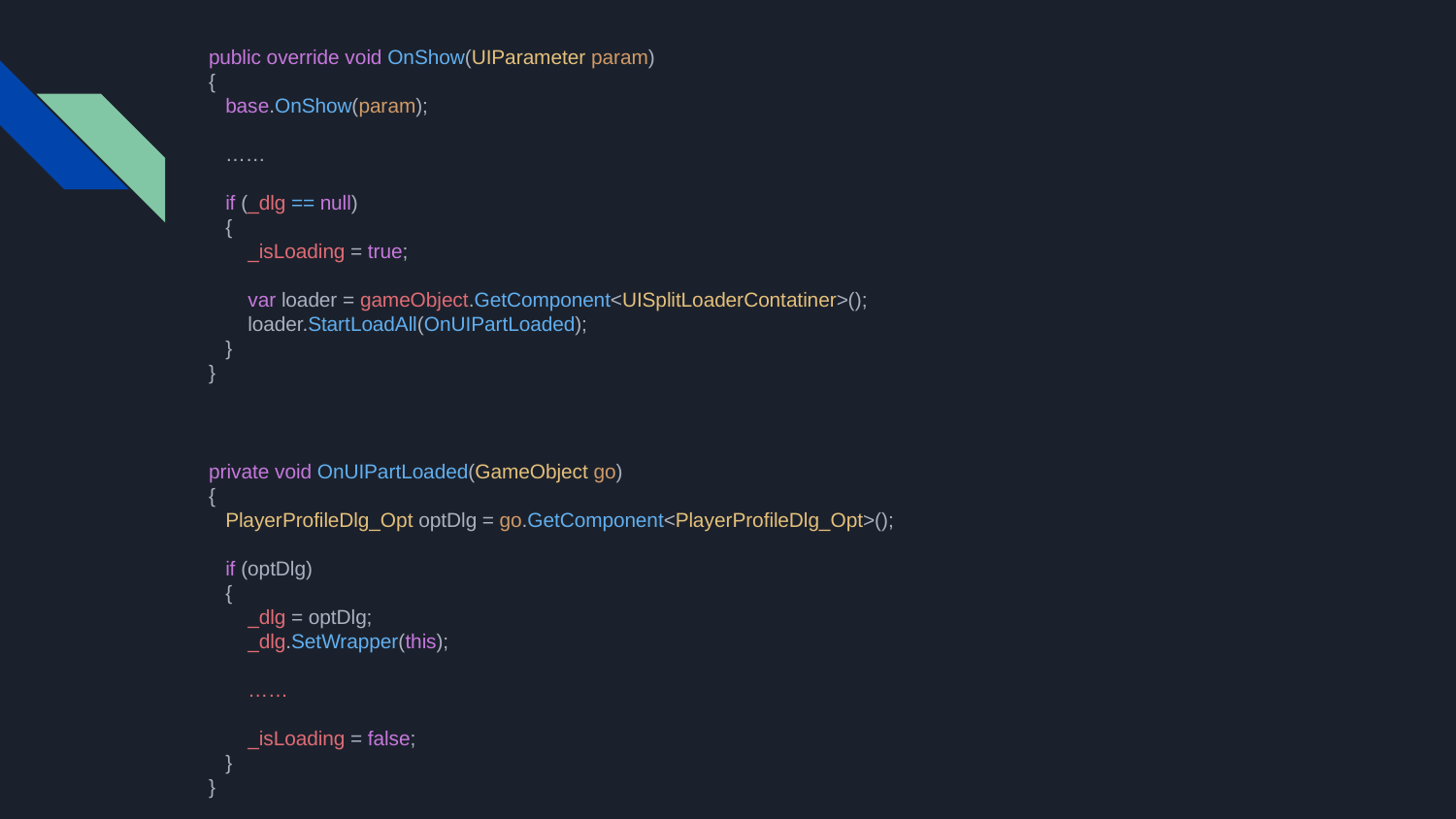

public override void OnShow(UIParameter param)
{
   base.OnShow(param);

   ……

   if (_dlg == null)
   {
       _isLoading = true;

       var loader = gameObject.GetComponent<UISplitLoaderContatiner>();
       loader.StartLoadAll(OnUIPartLoaded);
   }
}
private void OnUIPartLoaded(GameObject go)
{
   PlayerProfileDlg_Opt optDlg = go.GetComponent<PlayerProfileDlg_Opt>();

   if (optDlg)
   {
       _dlg = optDlg;
       _dlg.SetWrapper(this);

       ……

       _isLoading = false;
   }
}